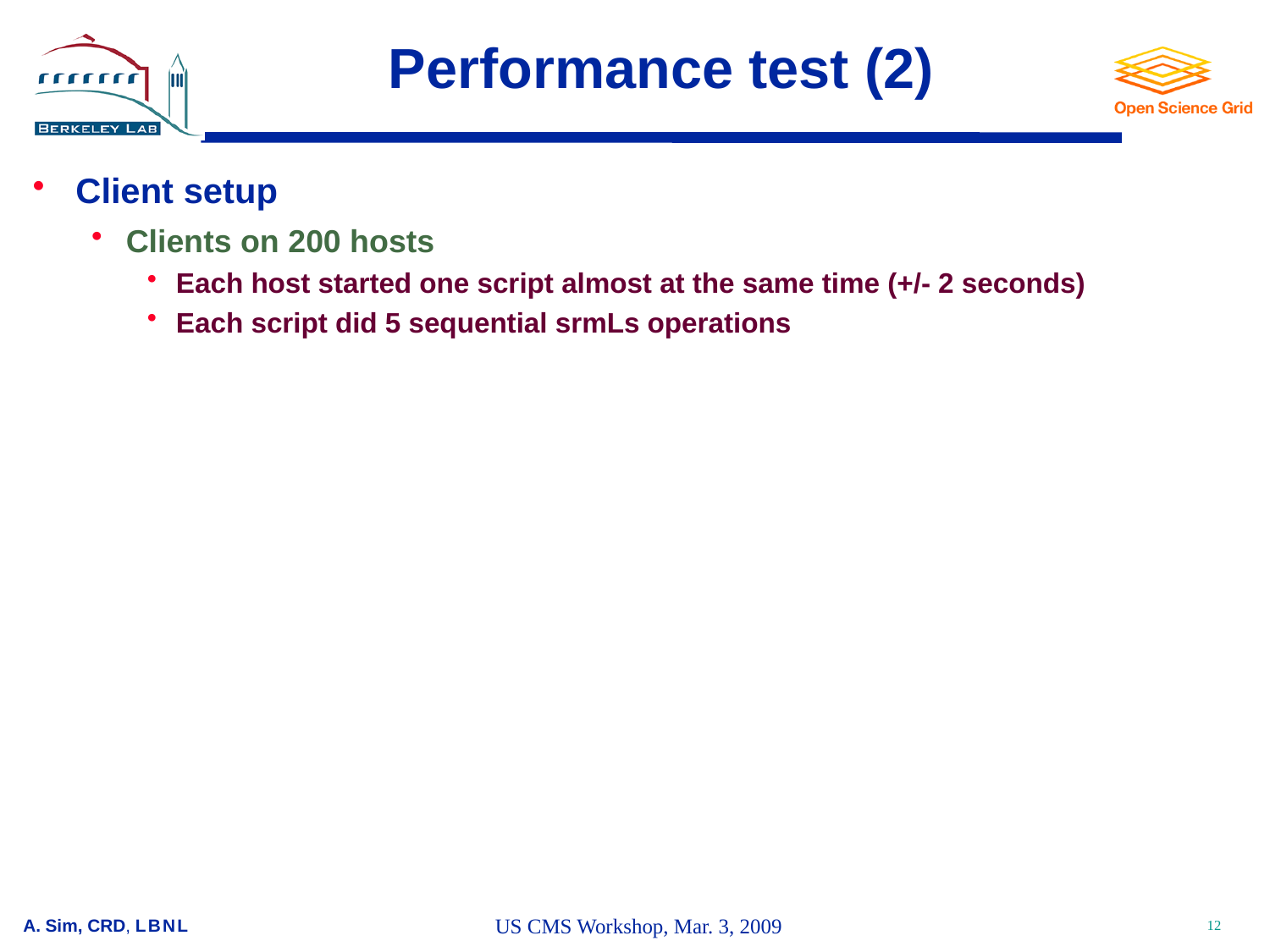

# Performance test (2)
Client setup
Clients on 200 hosts
Each host started one script almost at the same time (+/- 2 seconds)
Each script did 5 sequential srmLs operations